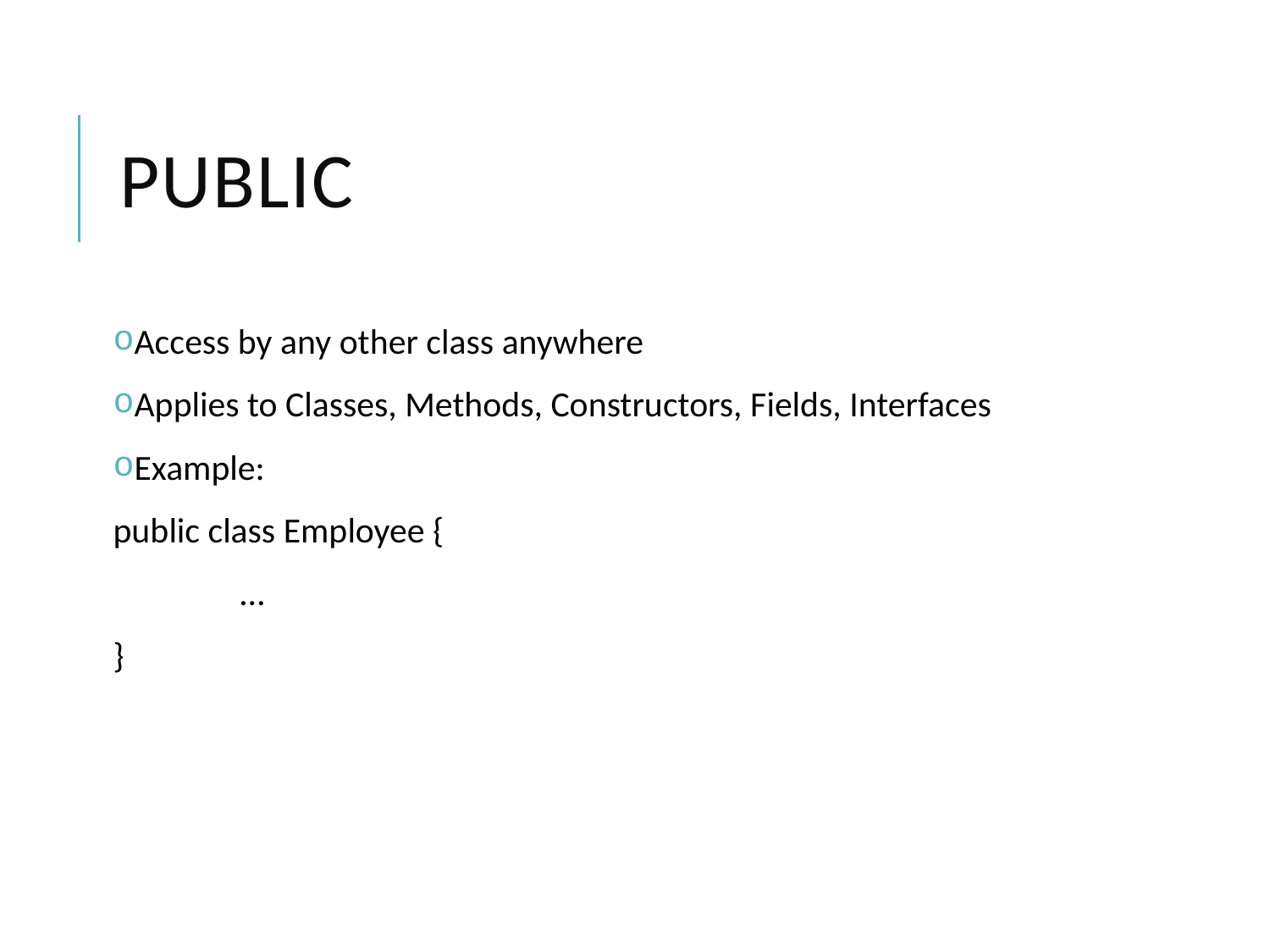

# Public
Access by any other class anywhere
Applies to Classes, Methods, Constructors, Fields, Interfaces
Example:
public class Employee {
	…
}